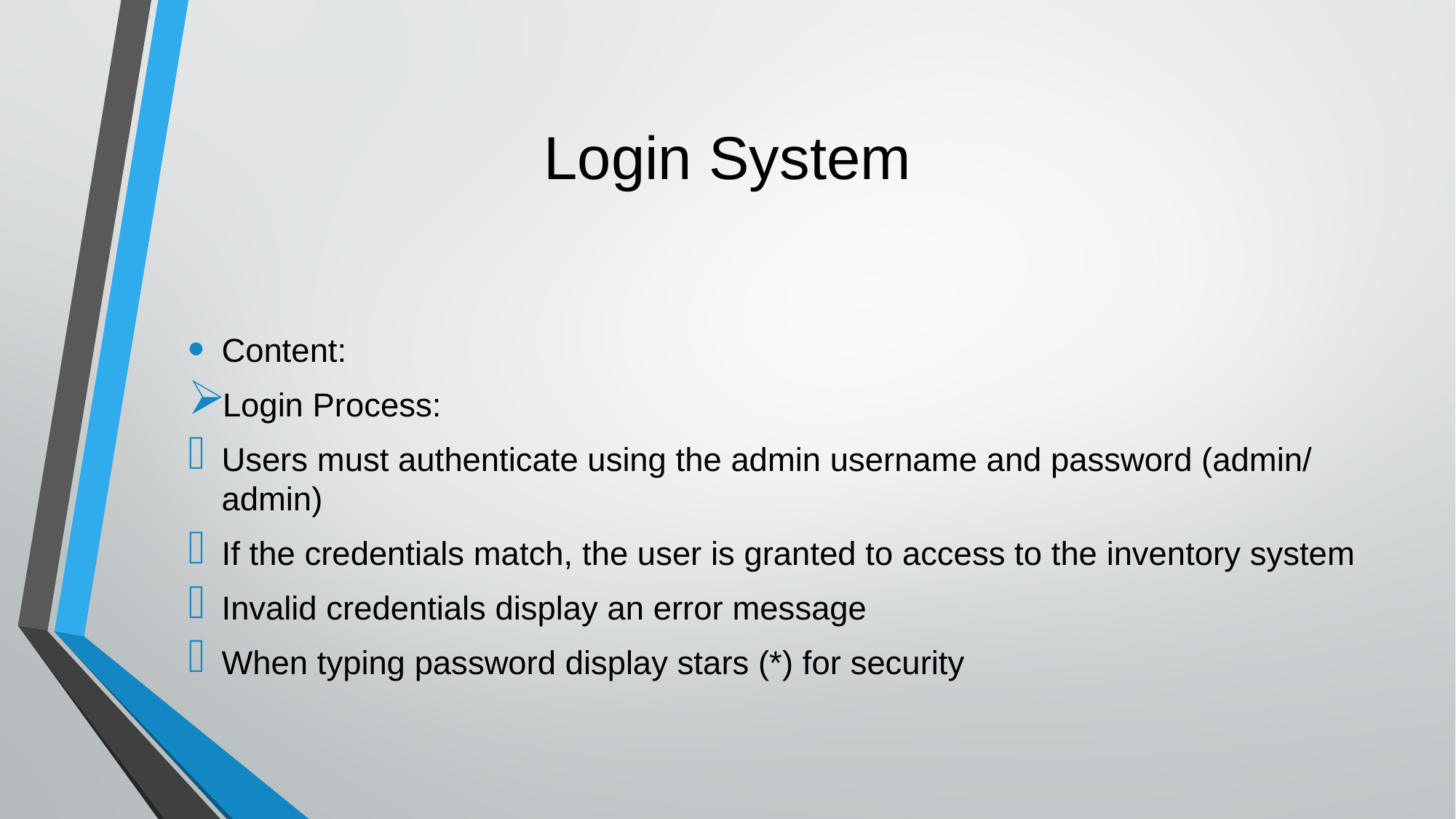

# Login System
Content:
Login Process:
Users must authenticate using the admin username and password (admin/ admin)
If the credentials match, the user is granted to access to the inventory system
Invalid credentials display an error message
When typing password display stars (*) for security